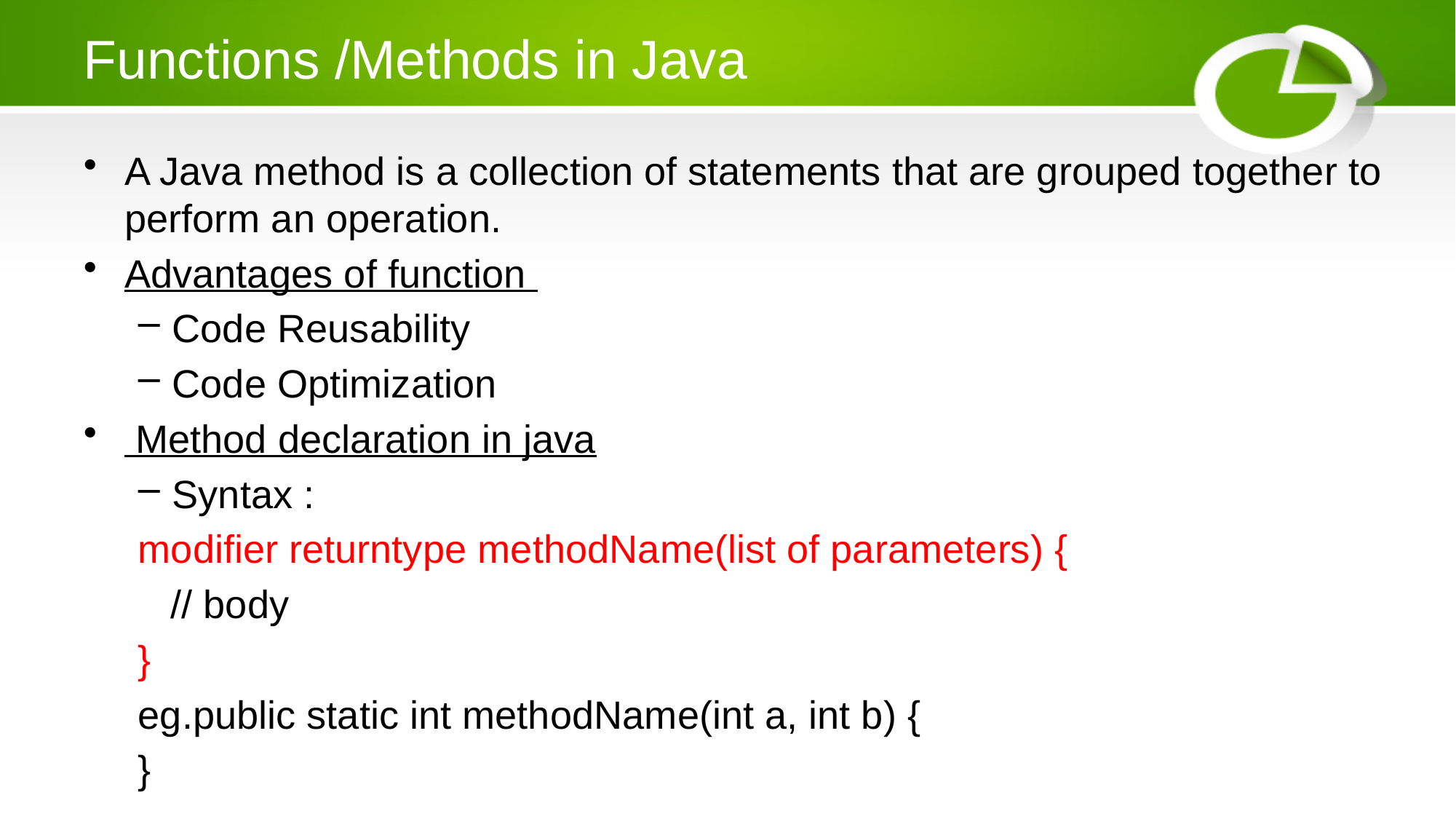

# Functions /Methods in Java
A Java method is a collection of statements that are grouped together to perform an operation.
Advantages of function
Code Reusability
Code Optimization
 Method declaration in java
Syntax :
modifier returntype methodName(list of parameters) {
   // body
}
eg.public static int methodName(int a, int b) {
}